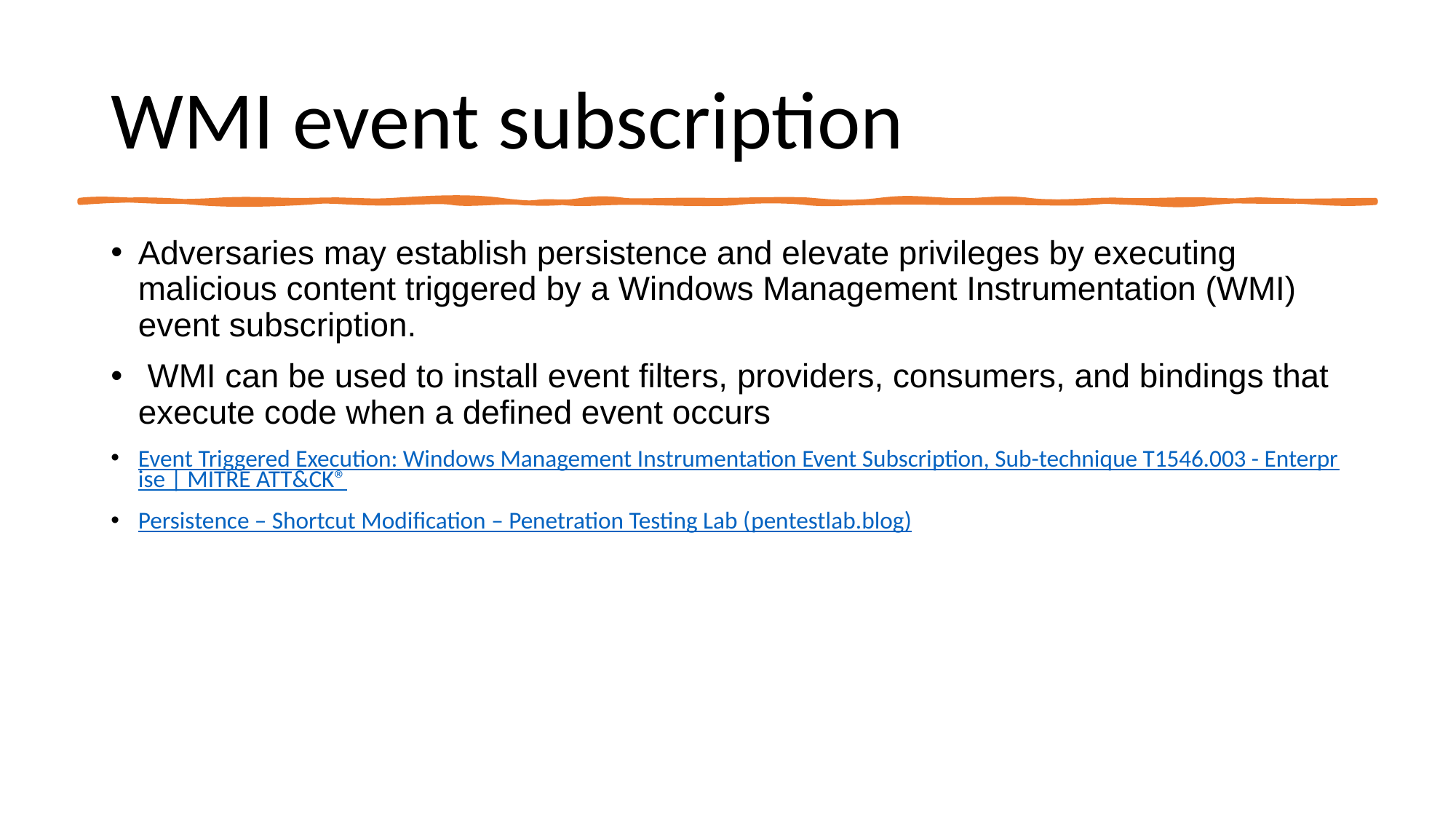

# WMI event subscription

Adversaries may establish persistence and elevate privileges by executing malicious content triggered by a Windows Management Instrumentation (WMI) event subscription.
 WMI can be used to install event filters, providers, consumers, and bindings that execute code when a defined event occurs
Event Triggered Execution: Windows Management Instrumentation Event Subscription, Sub-technique T1546.003 - Enterprise | MITRE ATT&CK®
Persistence – Shortcut Modification – Penetration Testing Lab (pentestlab.blog)